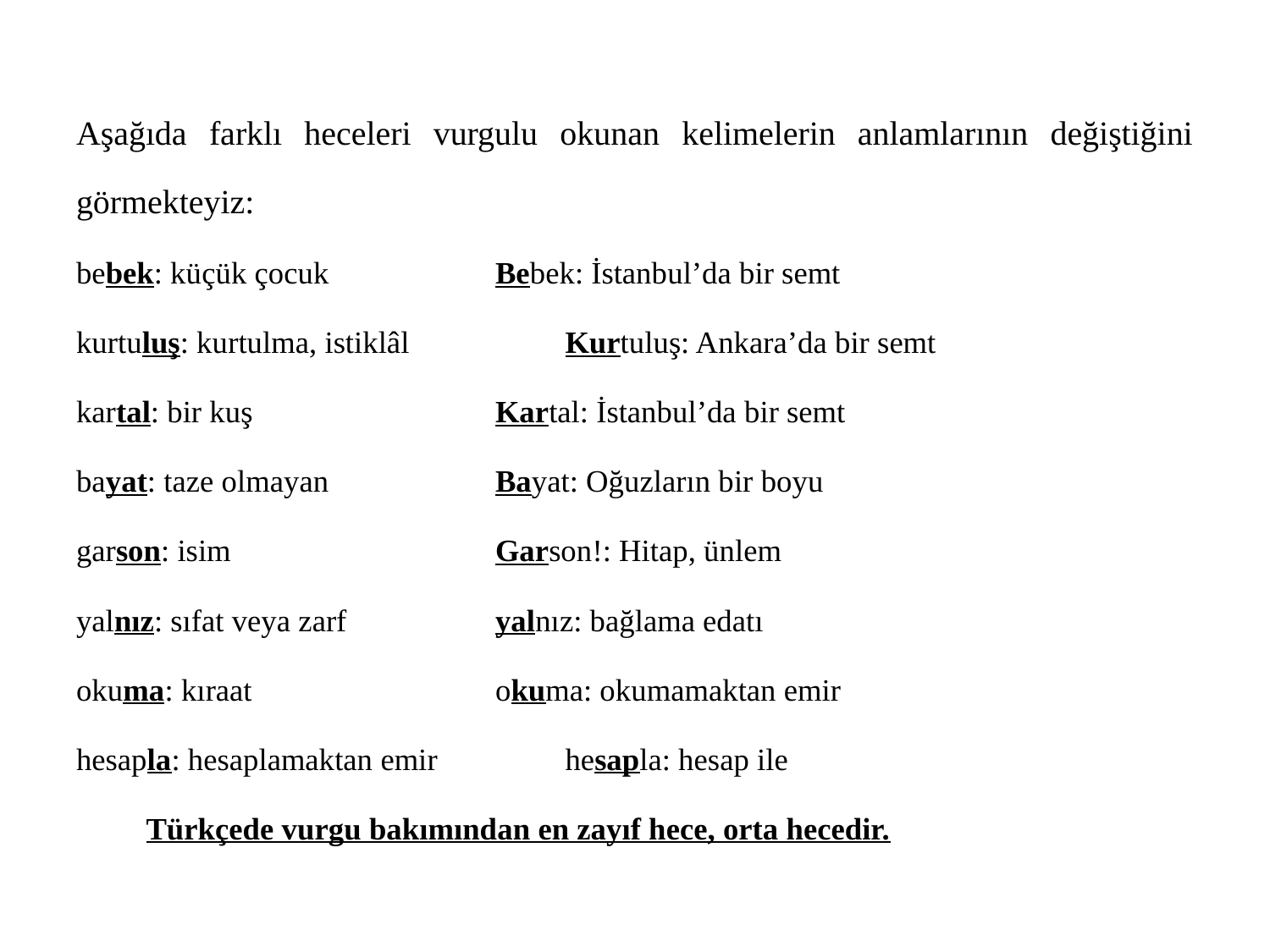

Aşağıda farklı heceleri vurgulu okunan kelimelerin anlamlarının değiştiğini görmekteyiz:
bebek: küçük çocuk			Bebek: İstanbul’da bir semt
kurtuluş: kurtulma, istiklâl			Kurtuluş: Ankara’da bir semt
kartal: bir kuş				Kartal: İstanbul’da bir semt
bayat: taze olmayan			Bayat: Oğuzların bir boyu
garson: isim				Garson!: Hitap, ünlem
yalnız: sıfat veya zarf			yalnız: bağlama edatı
okuma: kıraat				okuma: okumamaktan emir
hesapla: hesaplamaktan emir		hesapla: hesap ile
	Türkçede vurgu bakımından en zayıf hece, orta hecedir.